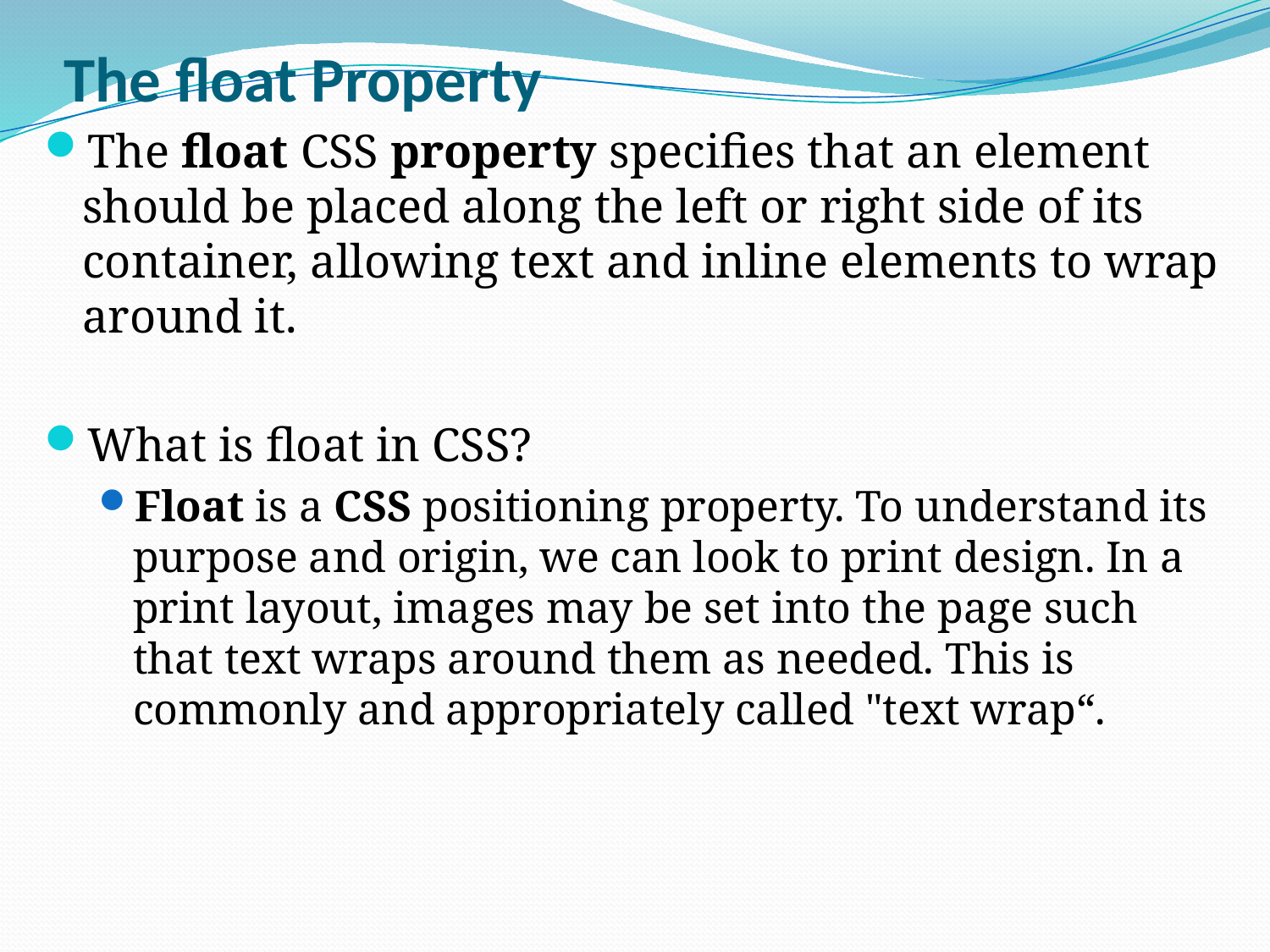

# The float Property
The float CSS property specifies that an element should be placed along the left or right side of its container, allowing text and inline elements to wrap around it.

What is float in CSS?
Float is a CSS positioning property. To understand its purpose and origin, we can look to print design. In a print layout, images may be set into the page such that text wraps around them as needed. This is commonly and appropriately called "text wrap“.